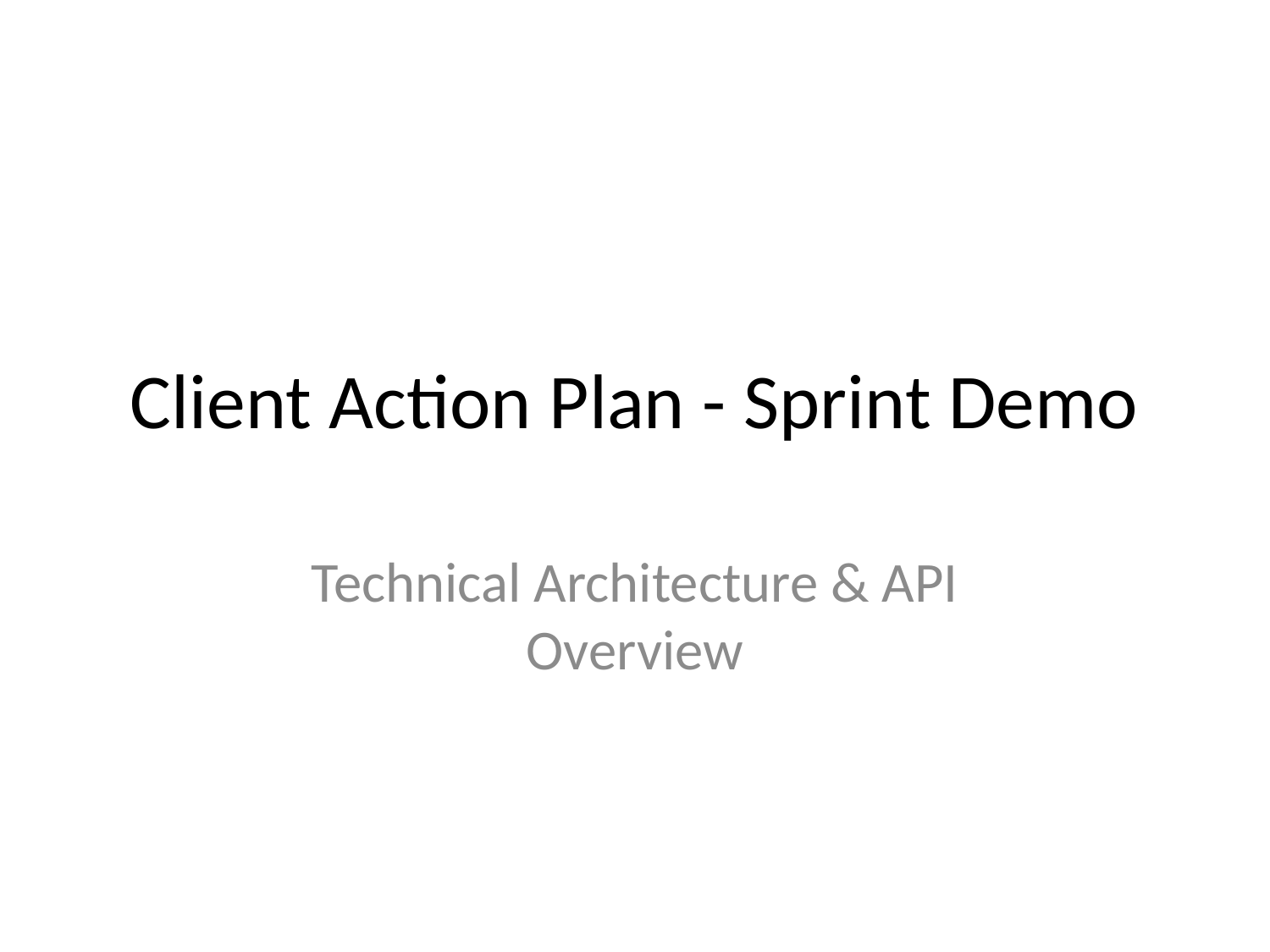

# Client Action Plan - Sprint Demo
Technical Architecture & API Overview